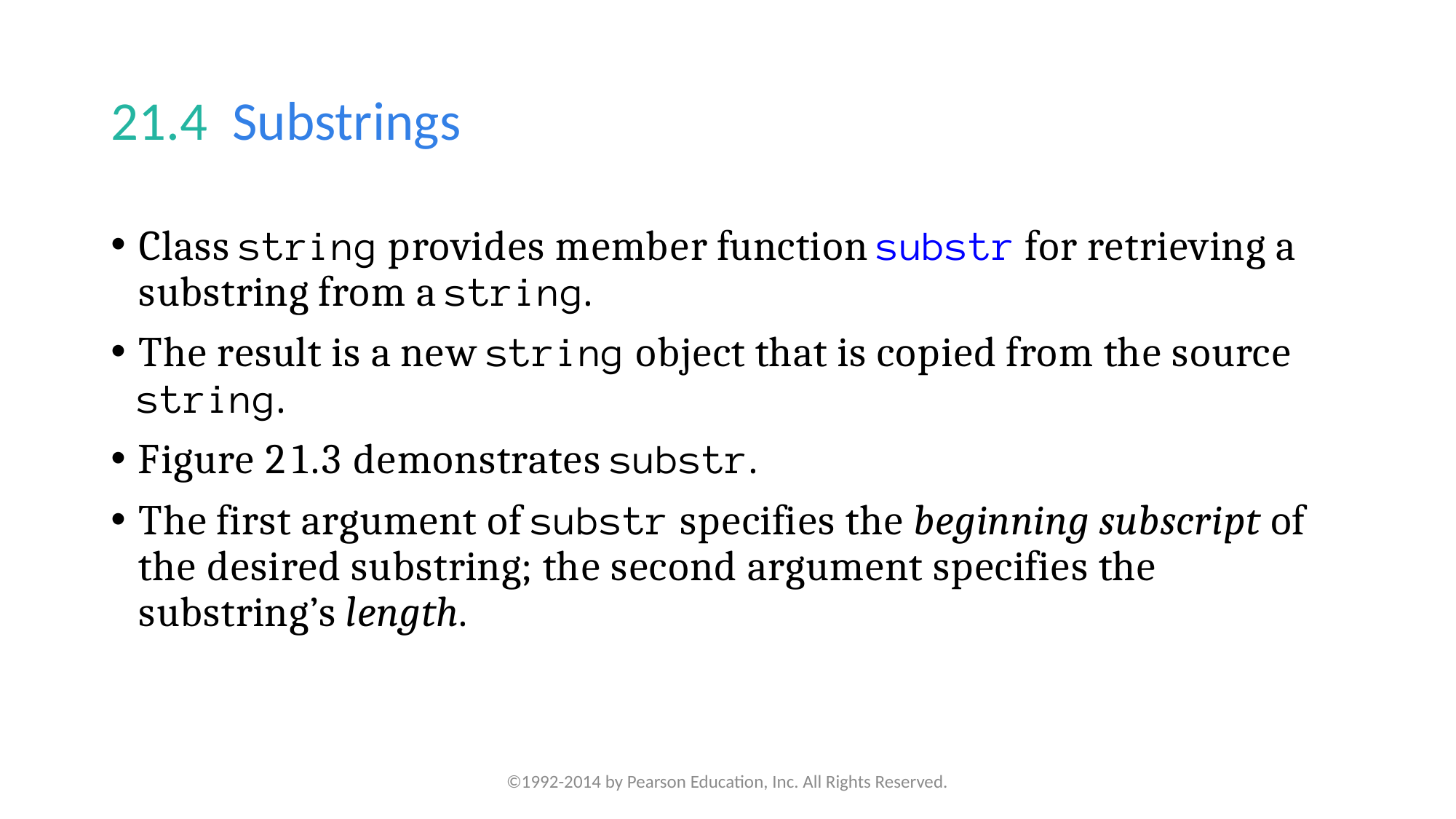

# 21.4  Substrings
Class string provides member function substr for retrieving a substring from a string.
The result is a new string object that is copied from the source string.
Figure 21.3 demonstrates substr.
The first argument of substr specifies the beginning subscript of the desired substring; the second argument specifies the substring’s length.
©1992-2014 by Pearson Education, Inc. All Rights Reserved.